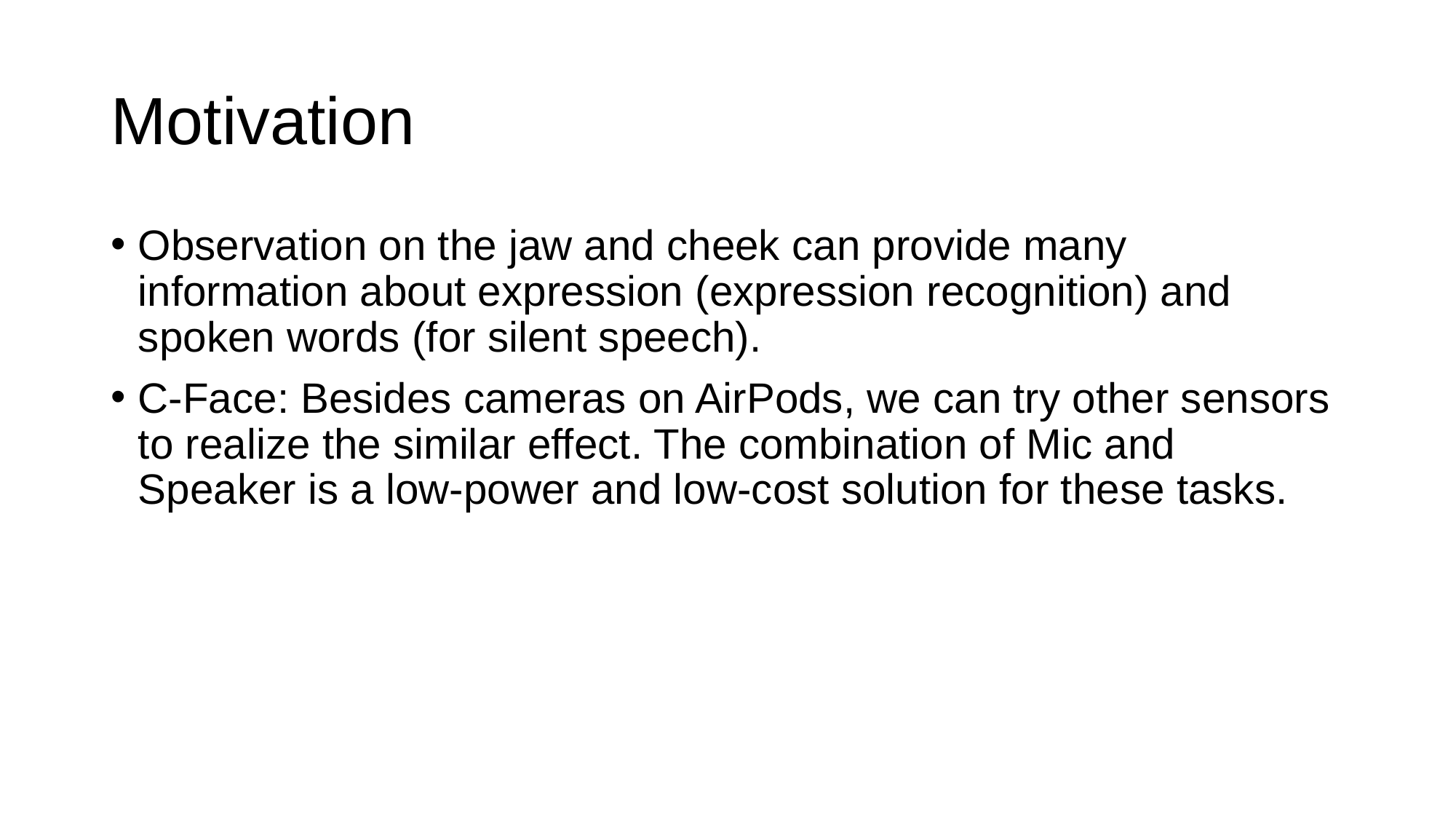

# Motivation
Observation on the jaw and cheek can provide many information about expression (expression recognition) and spoken words (for silent speech).
C-Face: Besides cameras on AirPods, we can try other sensors to realize the similar effect. The combination of Mic and Speaker is a low-power and low-cost solution for these tasks.